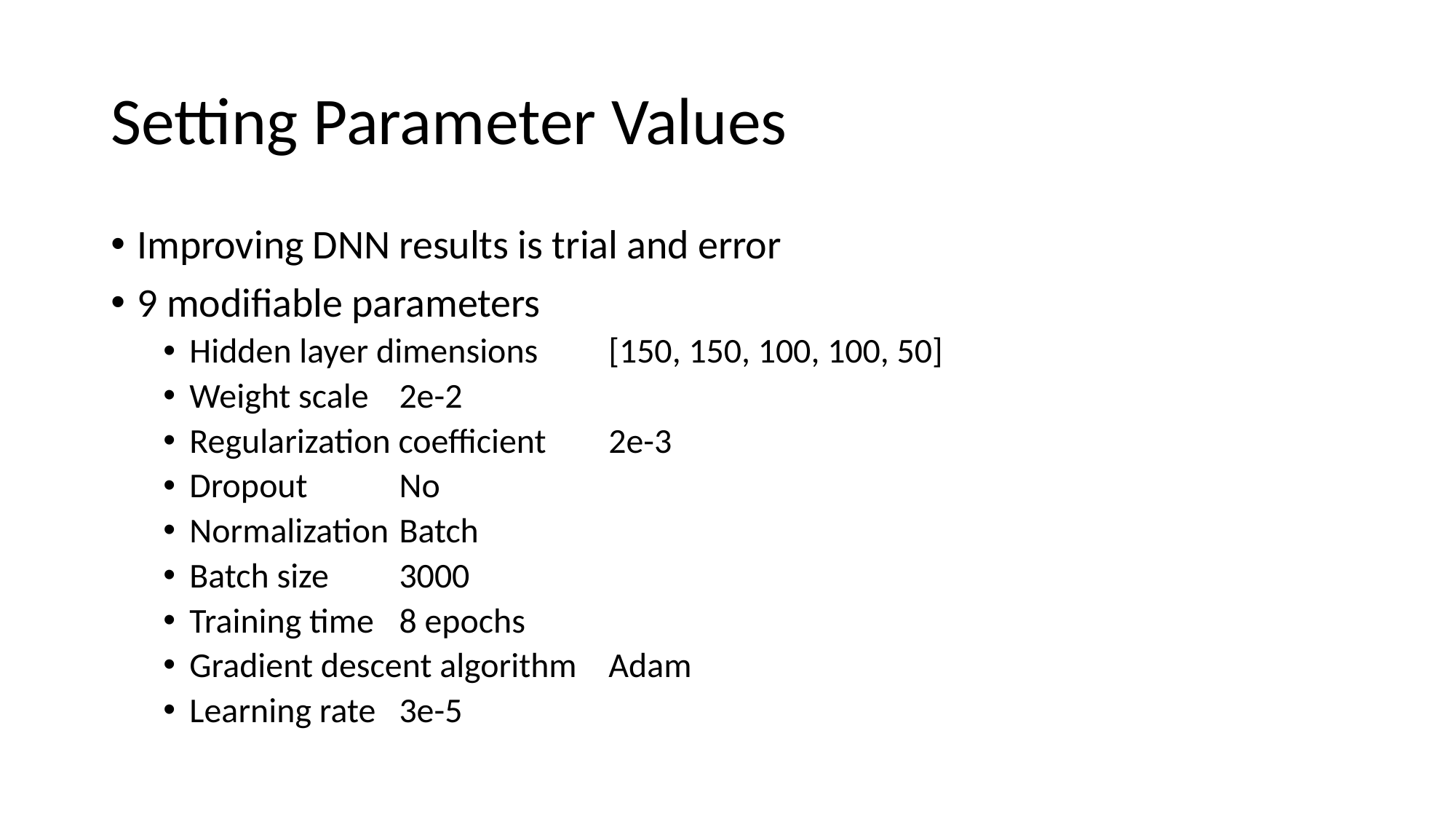

# Setting Parameter Values
Improving DNN results is trial and error
9 modifiable parameters
Hidden layer dimensions	[150, 150, 100, 100, 50]
Weight scale			2e-2
Regularization coefficient	2e-3
Dropout				No
Normalization			Batch
Batch size			3000
Training time			8 epochs
Gradient descent algorithm	Adam
Learning rate			3e-5